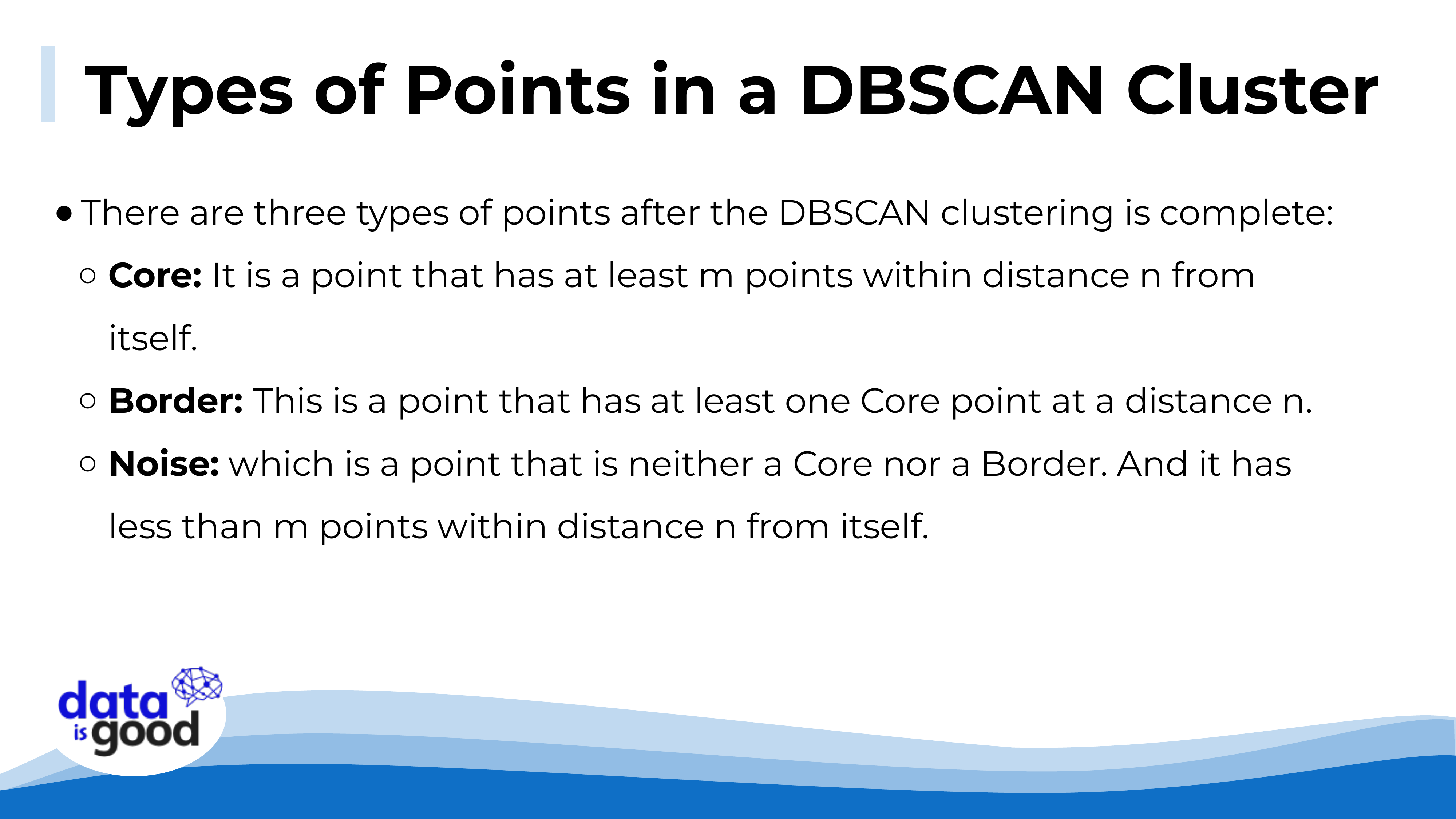

Types of Points in a DBSCAN Cluster
There are three types of points after the DBSCAN clustering is complete:
Core: It is a point that has at least m points within distance n from itself.
Border: This is a point that has at least one Core point at a distance n.
Noise: which is a point that is neither a Core nor a Border. And it has less than m points within distance n from itself.